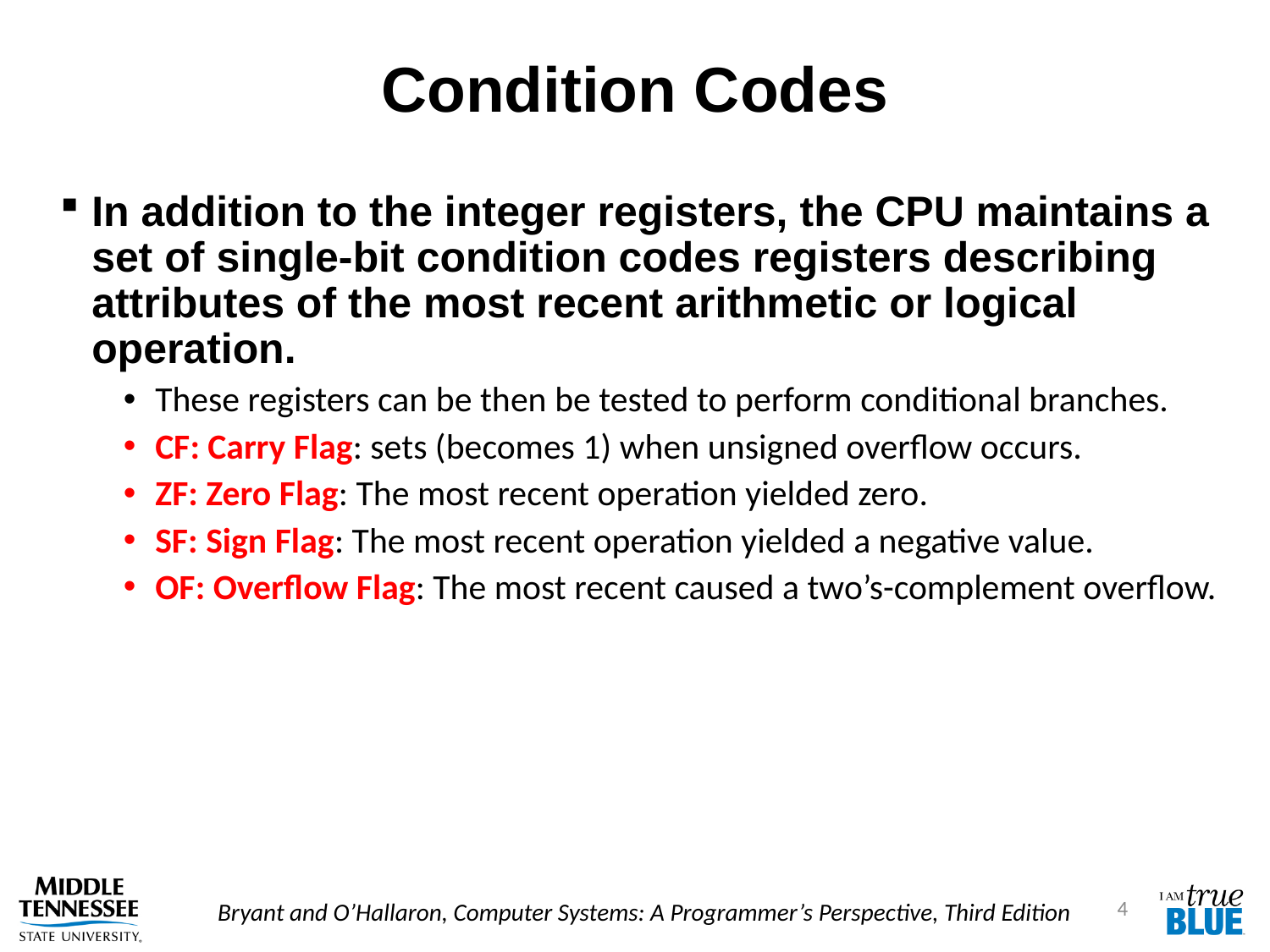

# Condition Codes
In addition to the integer registers, the CPU maintains a set of single-bit condition codes registers describing attributes of the most recent arithmetic or logical operation.
These registers can be then be tested to perform conditional branches.
CF: Carry Flag: sets (becomes 1) when unsigned overflow occurs.
ZF: Zero Flag: The most recent operation yielded zero.
SF: Sign Flag: The most recent operation yielded a negative value.
OF: Overflow Flag: The most recent caused a two’s-complement overflow.

4